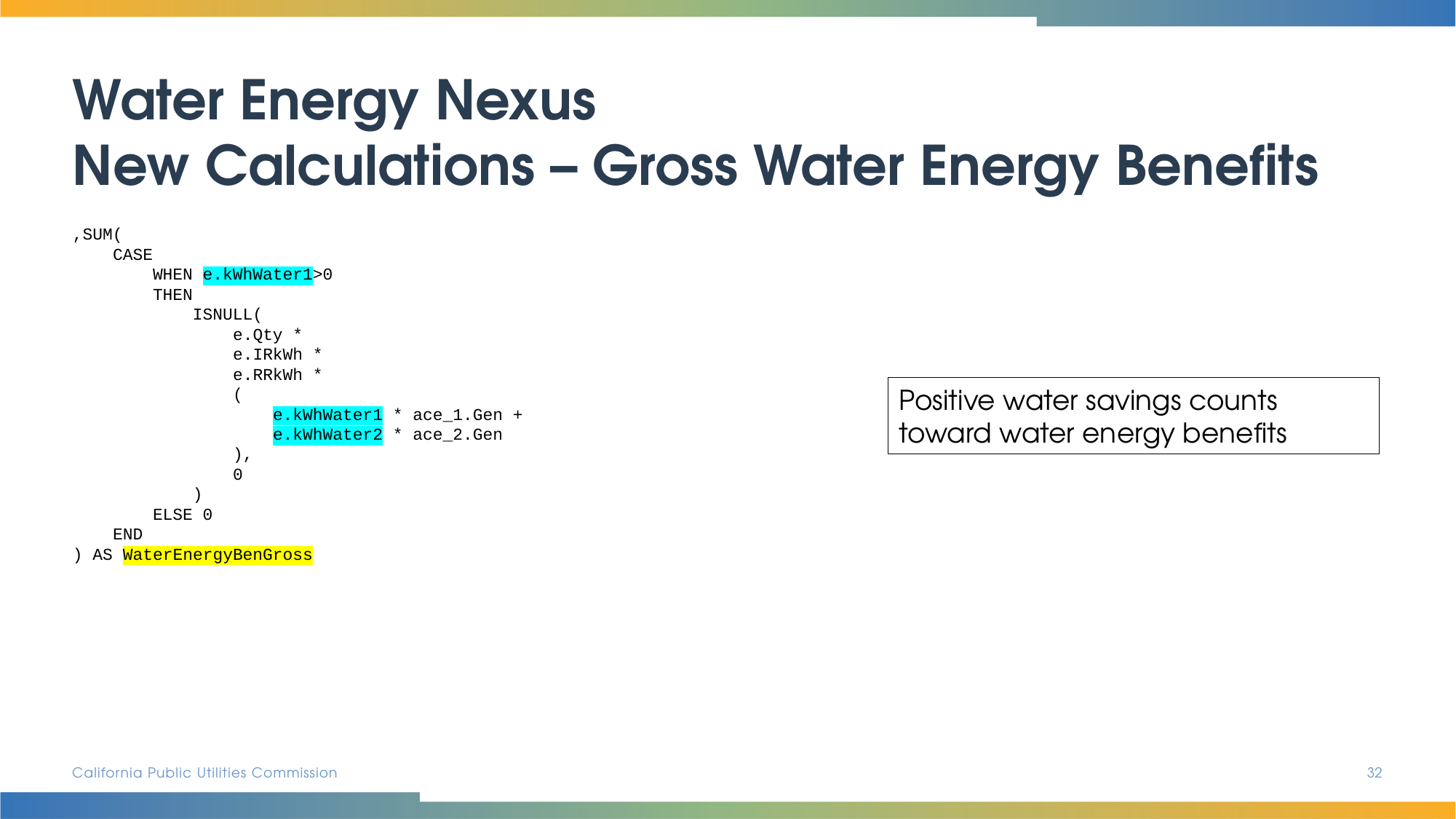

# Water Energy Nexus New Calculations – Gross Water Energy Benefits
,SUM(
    CASE
        WHEN e.kWhWater1>0
        THEN
            ISNULL(
                e.Qty *
                e.IRkWh *
                e.RRkWh *
                (
                    e.kWhWater1 * ace_1.Gen +
                    e.kWhWater2 * ace_2.Gen
                ),
                0
            )
        ELSE 0
    END
) AS WaterEnergyBenGross
Positive water savings counts toward water energy benefits
32